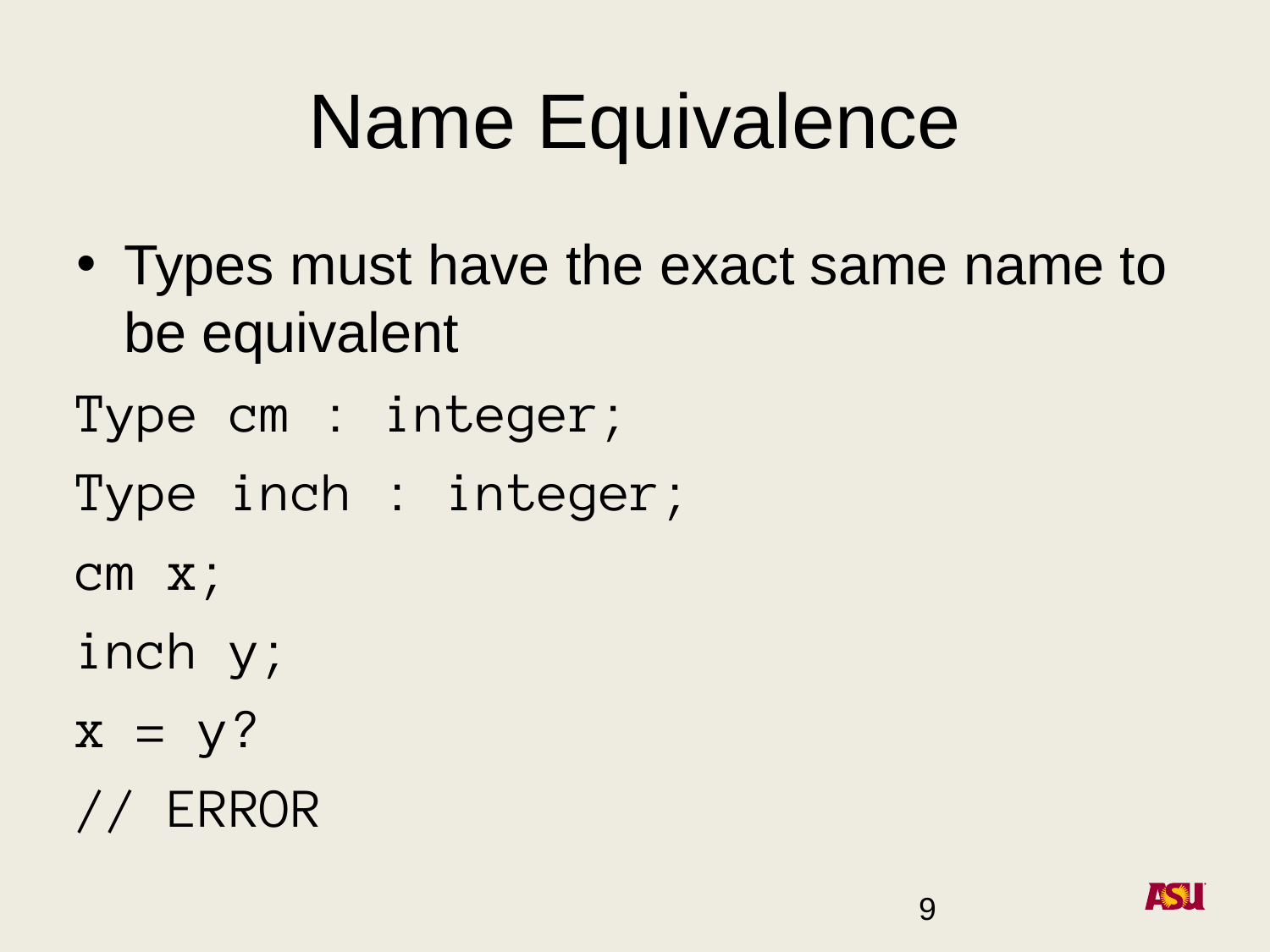

# Name Equivalence
Types must have the exact same name to be equivalent
Type cm : integer;
Type inch : integer;
cm x;
inch y;
x = y?
// ERROR

9